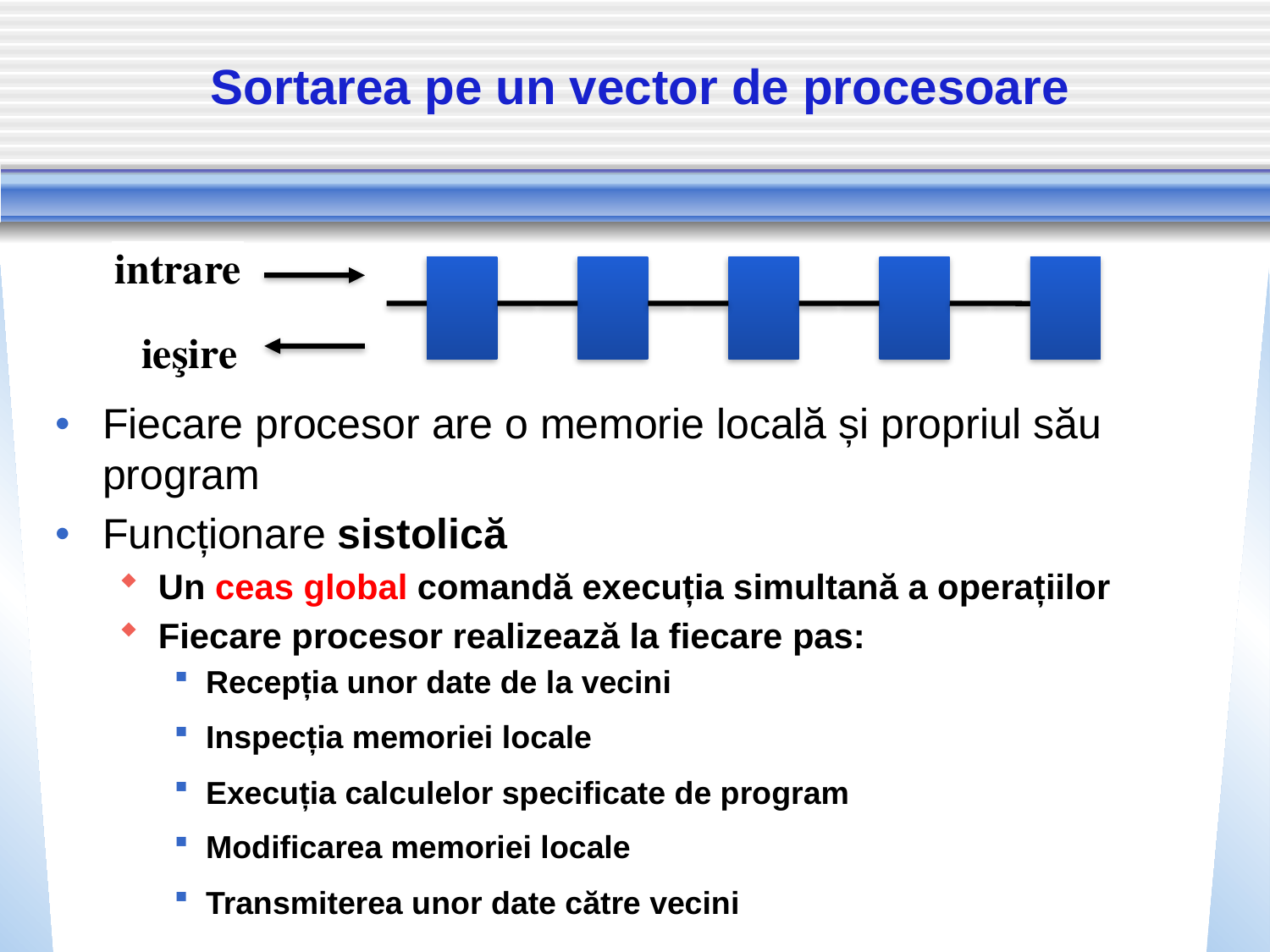

# Sortarea pe un vector de procesoare
intrare

ieşire

Fiecare procesor are o memorie locală și propriul său program
Funcționare sistolică
Un ceas global comandă execuția simultană a operațiilor
Fiecare procesor realizează la fiecare pas:
Recepția unor date de la vecini
Inspecția memoriei locale
Execuția calculelor specificate de program
Modificarea memoriei locale
Transmiterea unor date către vecini